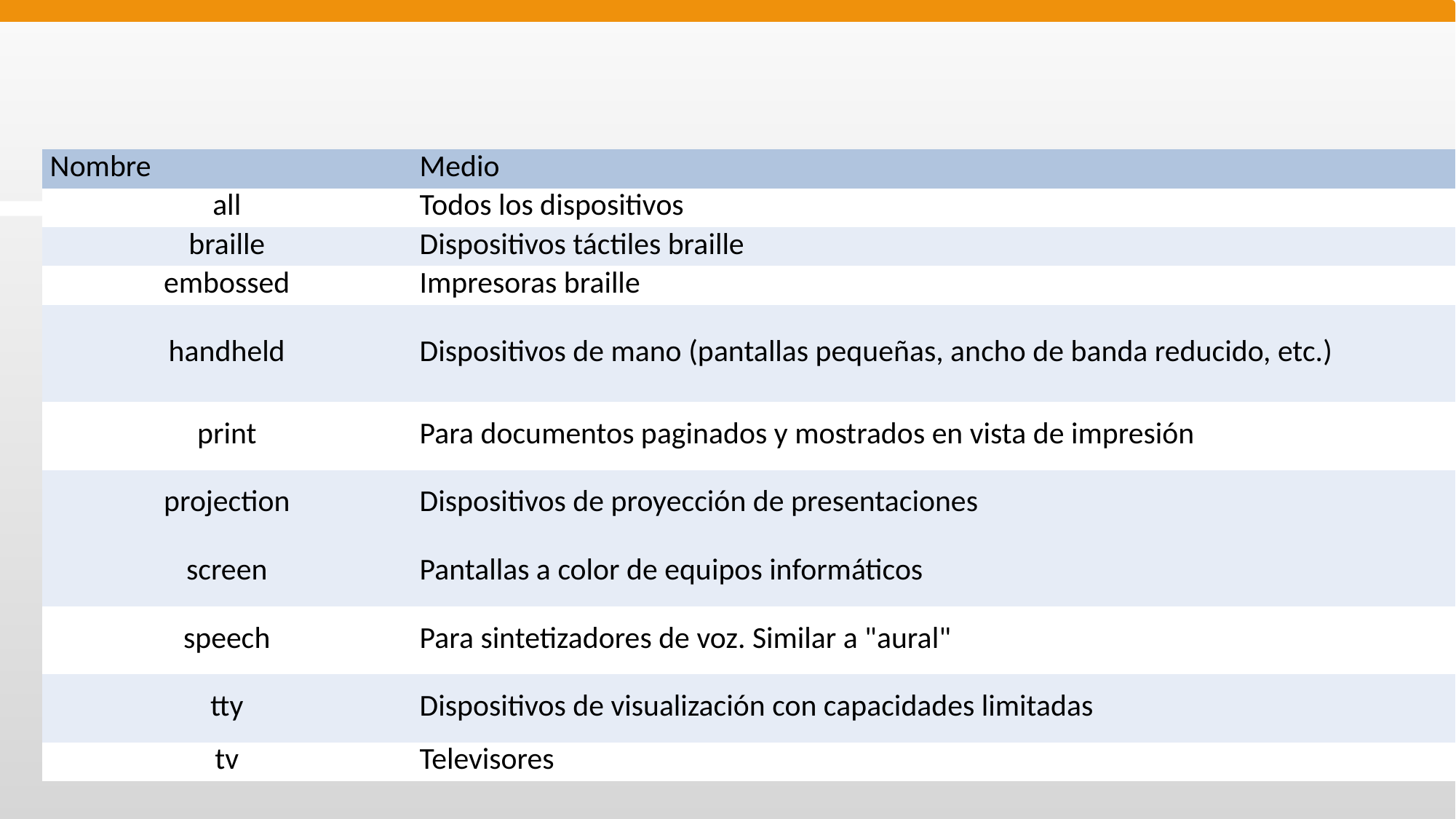

#
| Nombre | Medio |
| --- | --- |
| all | Todos los dispositivos |
| braille | Dispositivos táctiles braille |
| embossed | Impresoras braille |
| handheld | Dispositivos de mano (pantallas pequeñas, ancho de banda reducido, etc.) |
| print | Para documentos paginados y mostrados en vista de impresión |
| projection | Dispositivos de proyección de presentaciones |
| screen | Pantallas a color de equipos informáticos |
| speech | Para sintetizadores de voz. Similar a "aural" |
| tty | Dispositivos de visualización con capacidades limitadas |
| tv | Televisores |